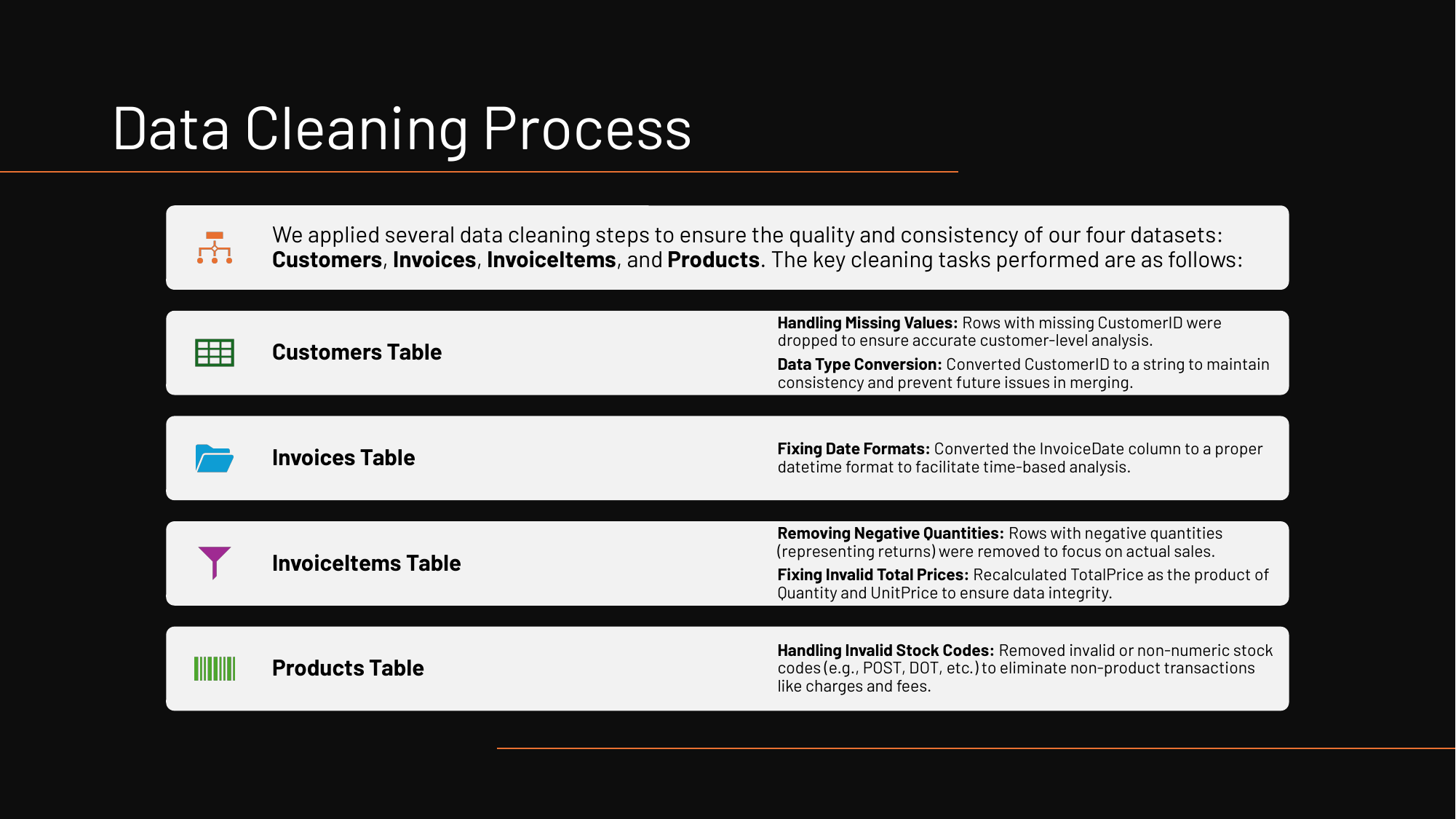

# Data Cleaning Process
We applied several data cleaning steps to ensure the quality and consistency of our four datasets: Customers, Invoices, InvoiceItems, and Products. The key cleaning tasks performed are as follows:
Customers Table
Handling Missing Values: Rows with missing CustomerID were dropped to ensure accurate customer-level analysis.
Data Type Conversion: Converted CustomerID to a string to maintain consistency and prevent future issues in merging.
Invoices Table
Fixing Date Formats: Converted the InvoiceDate column to a proper datetime format to facilitate time-based analysis.
InvoiceItems Table
Removing Negative Quantities: Rows with negative quantities (representing returns) were removed to focus on actual sales.
Fixing Invalid Total Prices: Recalculated TotalPrice as the product of Quantity and UnitPrice to ensure data integrity.
Products Table
Handling Invalid Stock Codes: Removed invalid or non-numeric stock codes (e.g., POST, DOT, etc.) to eliminate non-product transactions like charges and fees.